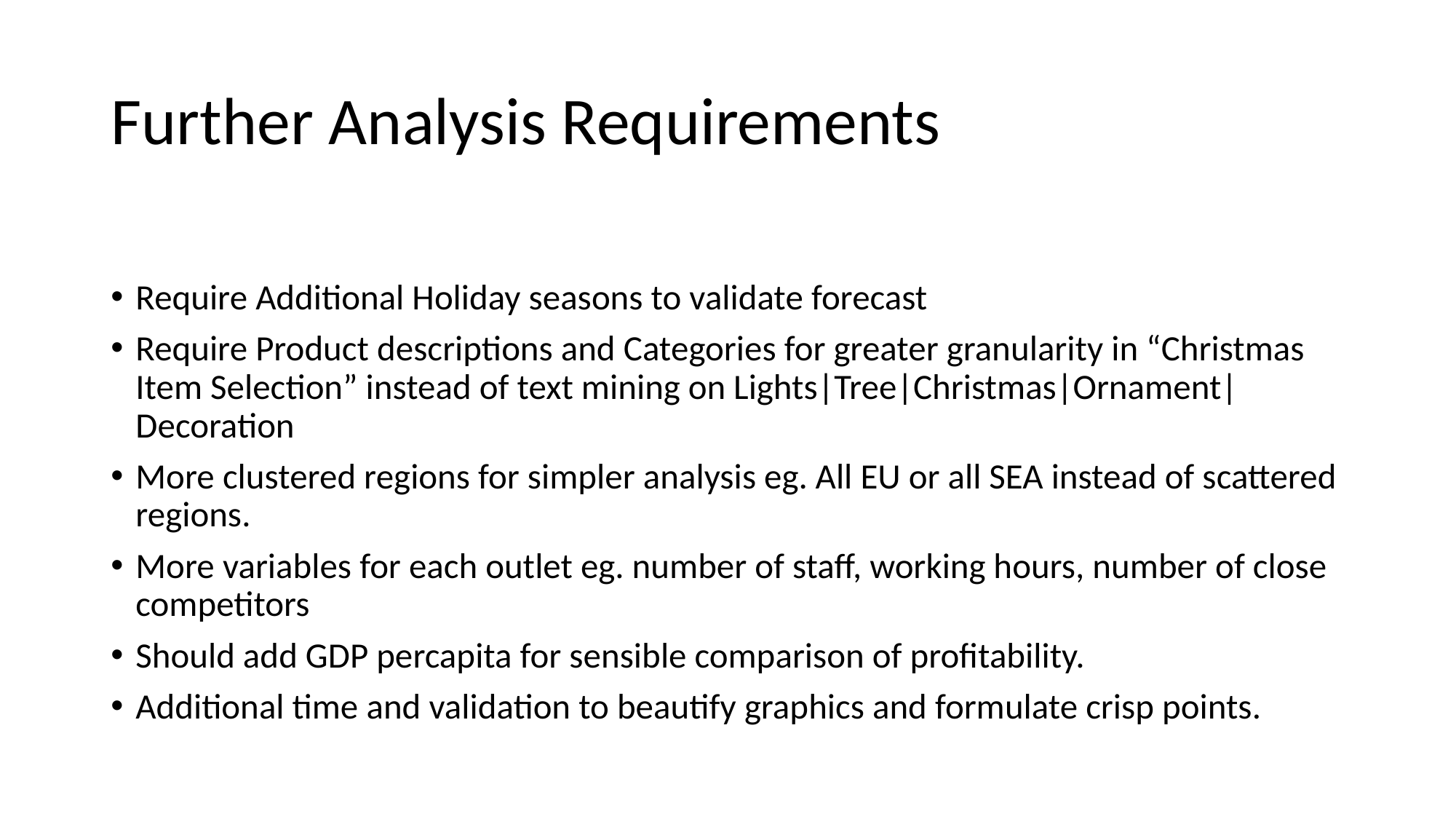

# Further Analysis Requirements

Require Additional Holiday seasons to validate forecast
Require Product descriptions and Categories for greater granularity in “Christmas Item Selection” instead of text mining on Lights|Tree|Christmas|Ornament|Decoration
More clustered regions for simpler analysis eg. All EU or all SEA instead of scattered regions.
More variables for each outlet eg. number of staff, working hours, number of close competitors
Should add GDP percapita for sensible comparison of profitability.
Additional time and validation to beautify graphics and formulate crisp points.